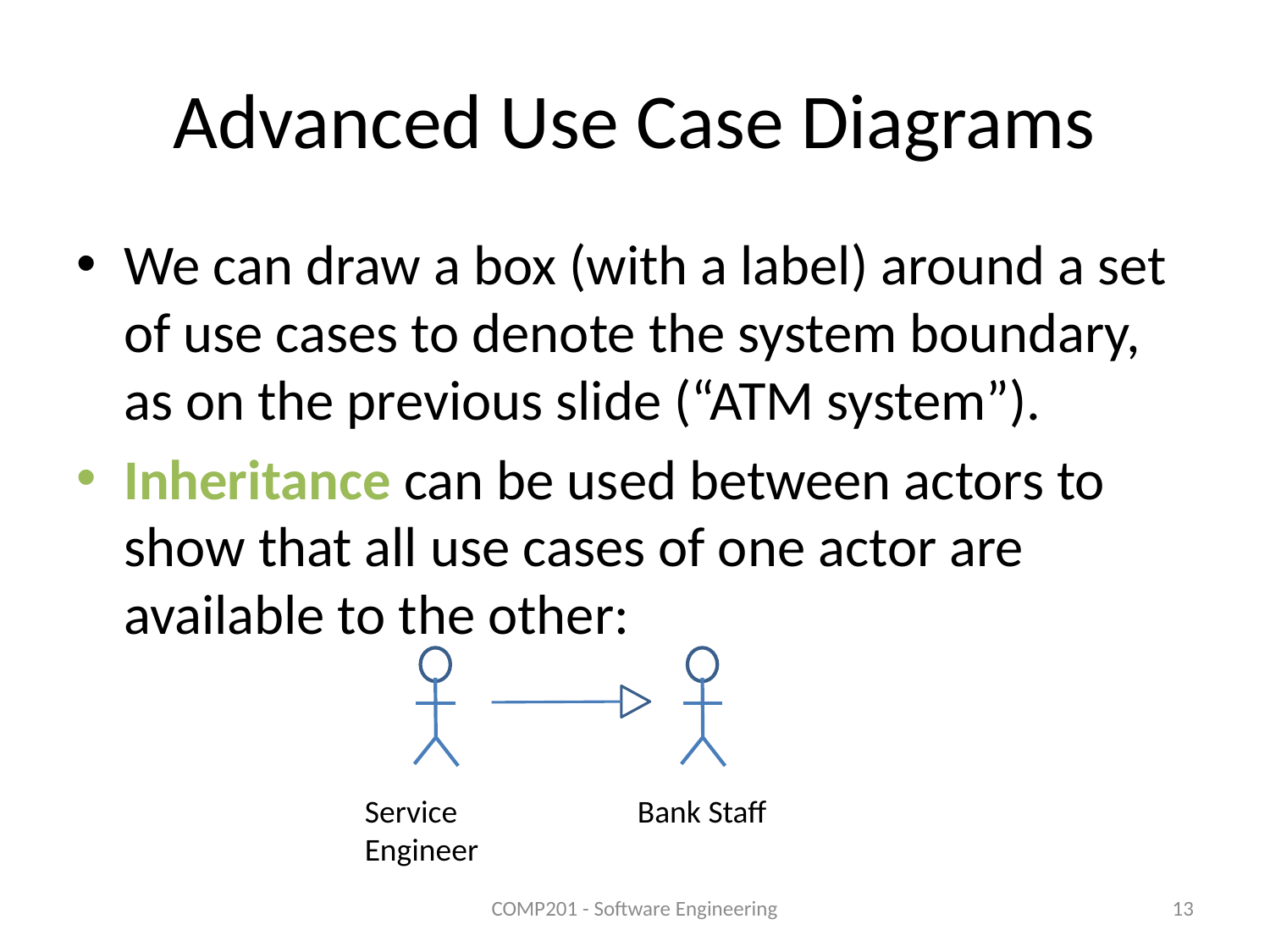

# Advanced Use Case Diagrams
We can draw a box (with a label) around a set of use cases to denote the system boundary, as on the previous slide (“ATM system”).
Inheritance can be used between actors to show that all use cases of one actor are available to the other:

Service Engineer
Bank Staff
COMP201 - Software Engineering
13